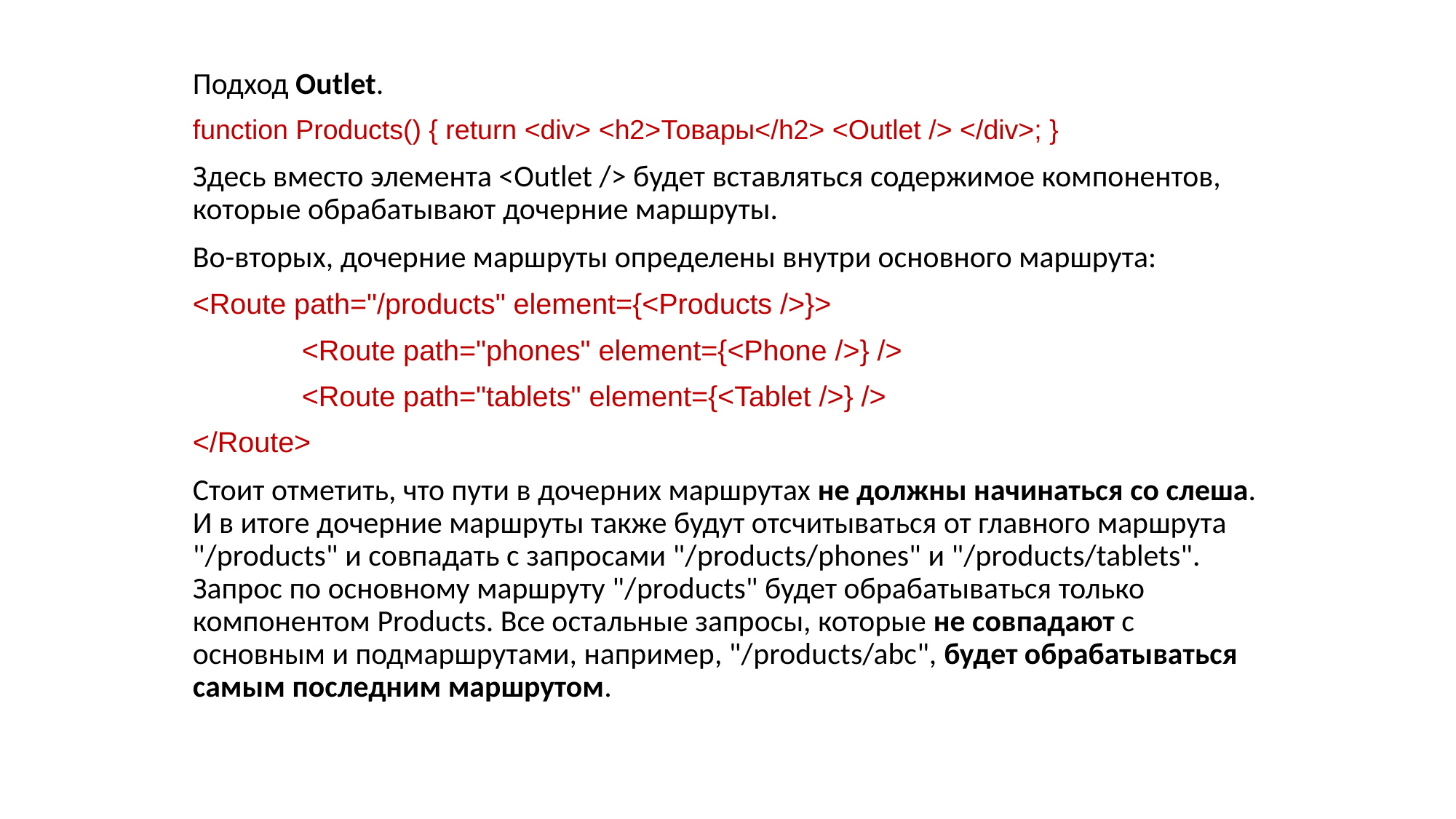

Подход Outlet.
function Products() { return <div> <h2>Товары</h2> <Outlet /> </div>; }
Здесь вместо элемента <Outlet /> будет вставляться содержимое компонентов, которые обрабатывают дочерние маршруты.
Во-вторых, дочерние маршруты определены внутри основного маршрута:
<Route path="/products" element={<Products />}>
    	<Route path="phones" element={<Phone />} />
   	<Route path="tablets" element={<Tablet />} />
</Route>
Стоит отметить, что пути в дочерних маршрутах не должны начинаться со слеша. И в итоге дочерние маршруты также будут отсчитываться от главного маршрута "/products" и совпадать с запросами "/products/phones" и "/products/tablets". Запрос по основному маршруту "/products" будет обрабатываться только компонентом Products. Все остальные запросы, которые не совпадают с основным и подмаршрутами, например, "/products/abc", будет обрабатываться самым последним маршрутом.